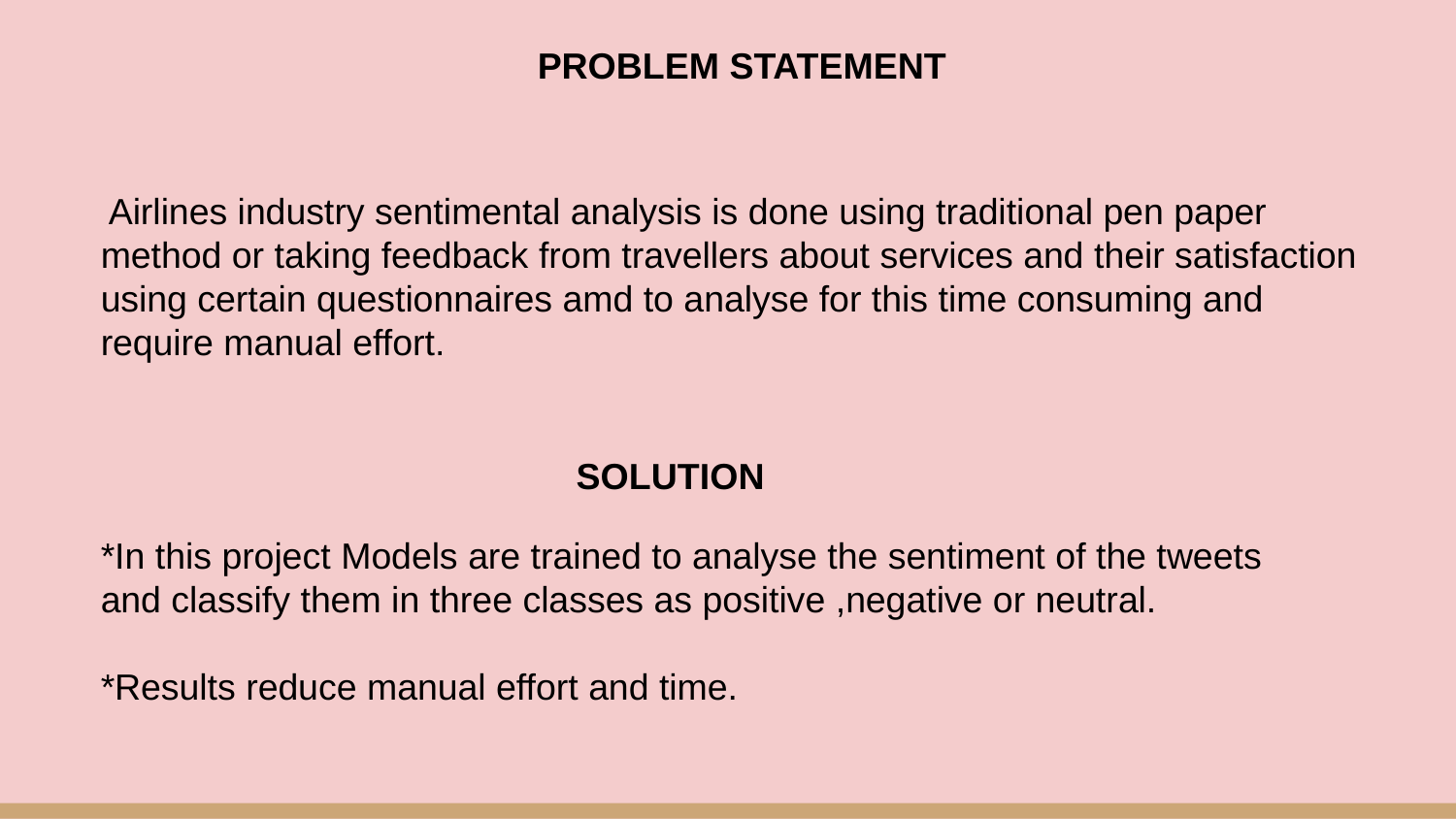

PROBLEM STATEMENT

 Airlines industry sentimental analysis is done using traditional pen paper method or taking feedback from travellers about services and their satisfaction using certain questionnaires amd to analyse for this time consuming and require manual effort.

   SOLUTION
*In this project Models are trained to analyse the sentiment of the tweets and classify them in three classes as positive ,negative or neutral.

*Results reduce manual effort and time.